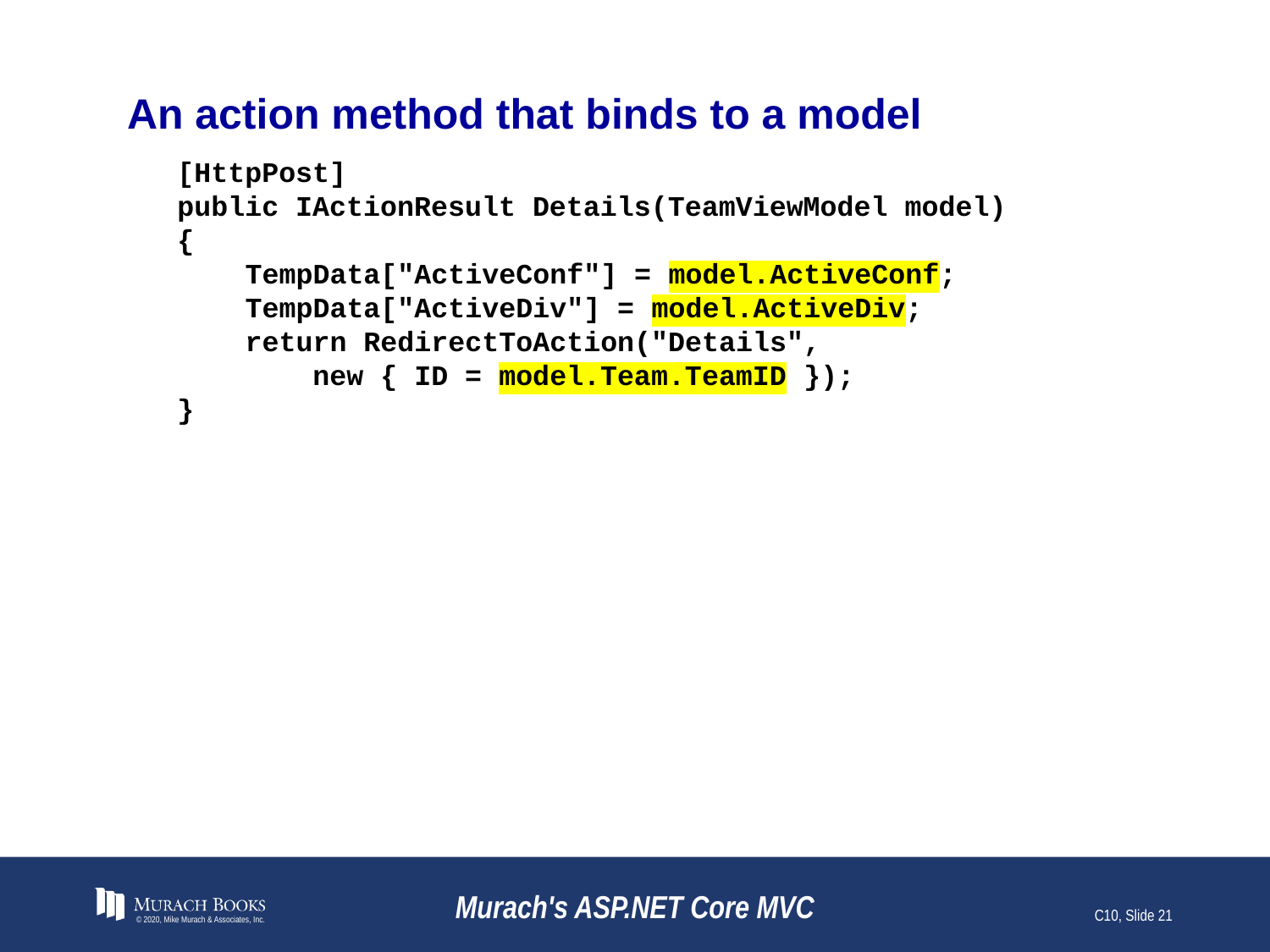

# An action method that binds to a model
[HttpPost]
public IActionResult Details(TeamViewModel model)
{
    TempData["ActiveConf"] = model.ActiveConf;
    TempData["ActiveDiv"] = model.ActiveDiv;
    return RedirectToAction("Details",
        new { ID = model.Team.TeamID });
}

© 2020, Mike Murach & Associates, Inc.
Murach's ASP.NET Core MVC

C10, Slide 21